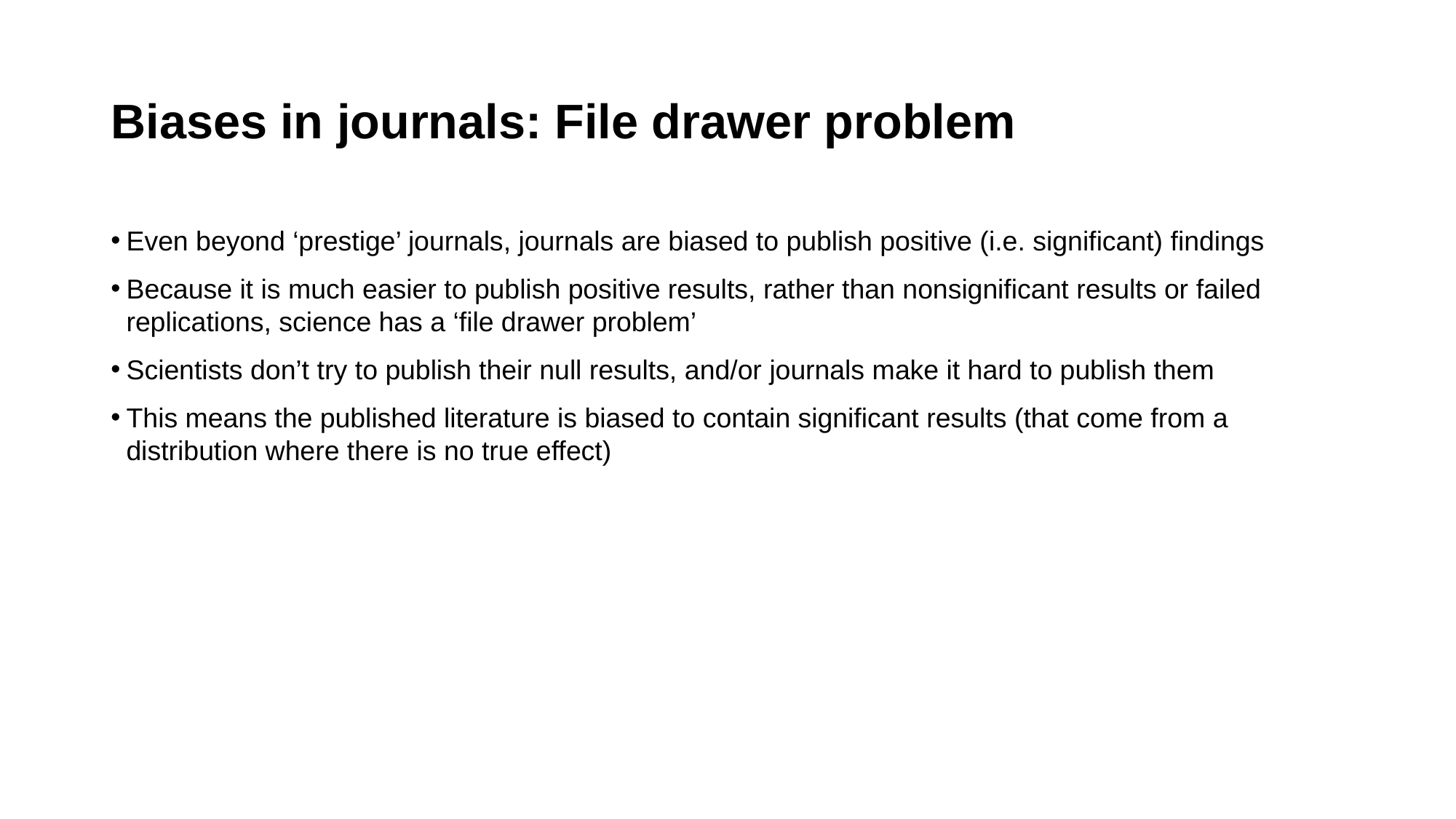

# Biases in journals: File drawer problem
Even beyond ‘prestige’ journals, journals are biased to publish positive (i.e. significant) findings
Because it is much easier to publish positive results, rather than nonsignificant results or failed replications, science has a ‘file drawer problem’
Scientists don’t try to publish their null results, and/or journals make it hard to publish them
This means the published literature is biased to contain significant results (that come from a distribution where there is no true effect)